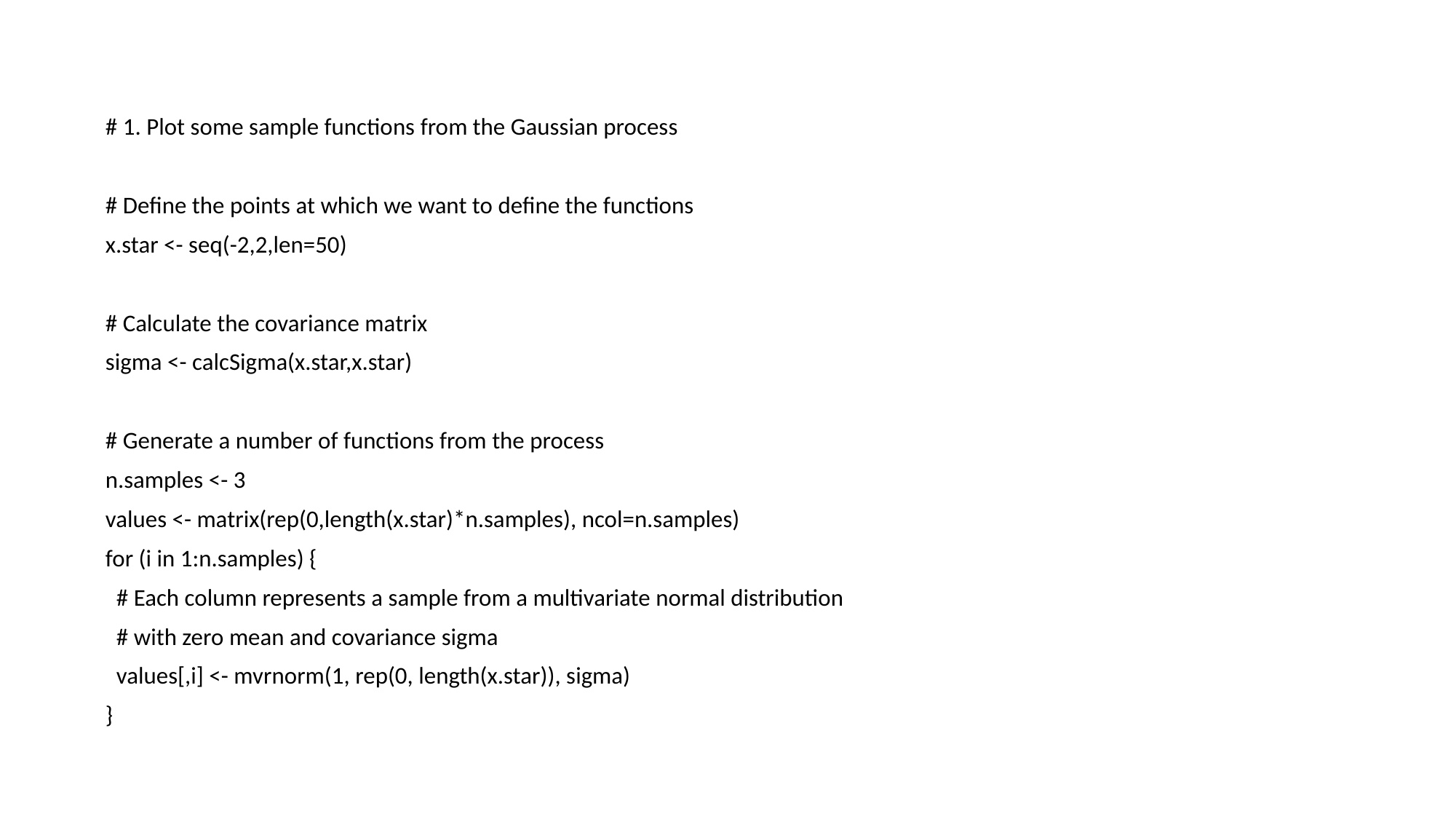

# 1. Plot some sample functions from the Gaussian process

# Define the points at which we want to define the functions
x.star <- seq(-2,2,len=50)

# Calculate the covariance matrix
sigma <- calcSigma(x.star,x.star)

# Generate a number of functions from the process
n.samples <- 3
values <- matrix(rep(0,length(x.star)*n.samples), ncol=n.samples)
for (i in 1:n.samples) {
  # Each column represents a sample from a multivariate normal distribution
  # with zero mean and covariance sigma
  values[,i] <- mvrnorm(1, rep(0, length(x.star)), sigma)
}